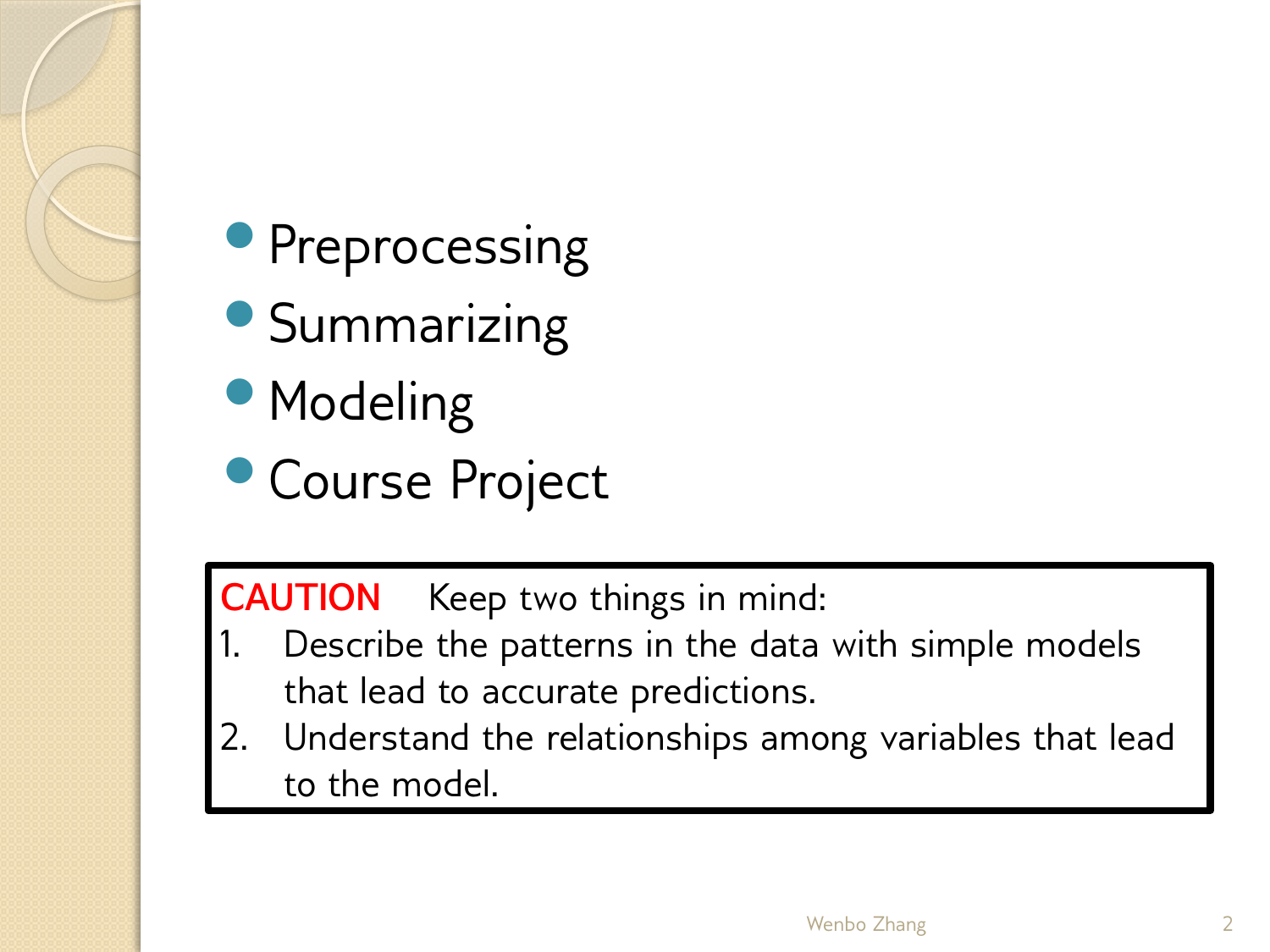

#
Preprocessing
Summarizing
Modeling
Course Project
CAUTION    Keep two things in mind:
Describe the patterns in the data with simple models that lead to accurate predictions.
Understand the relationships among variables that lead to the model.
Wenbo Zhang
2